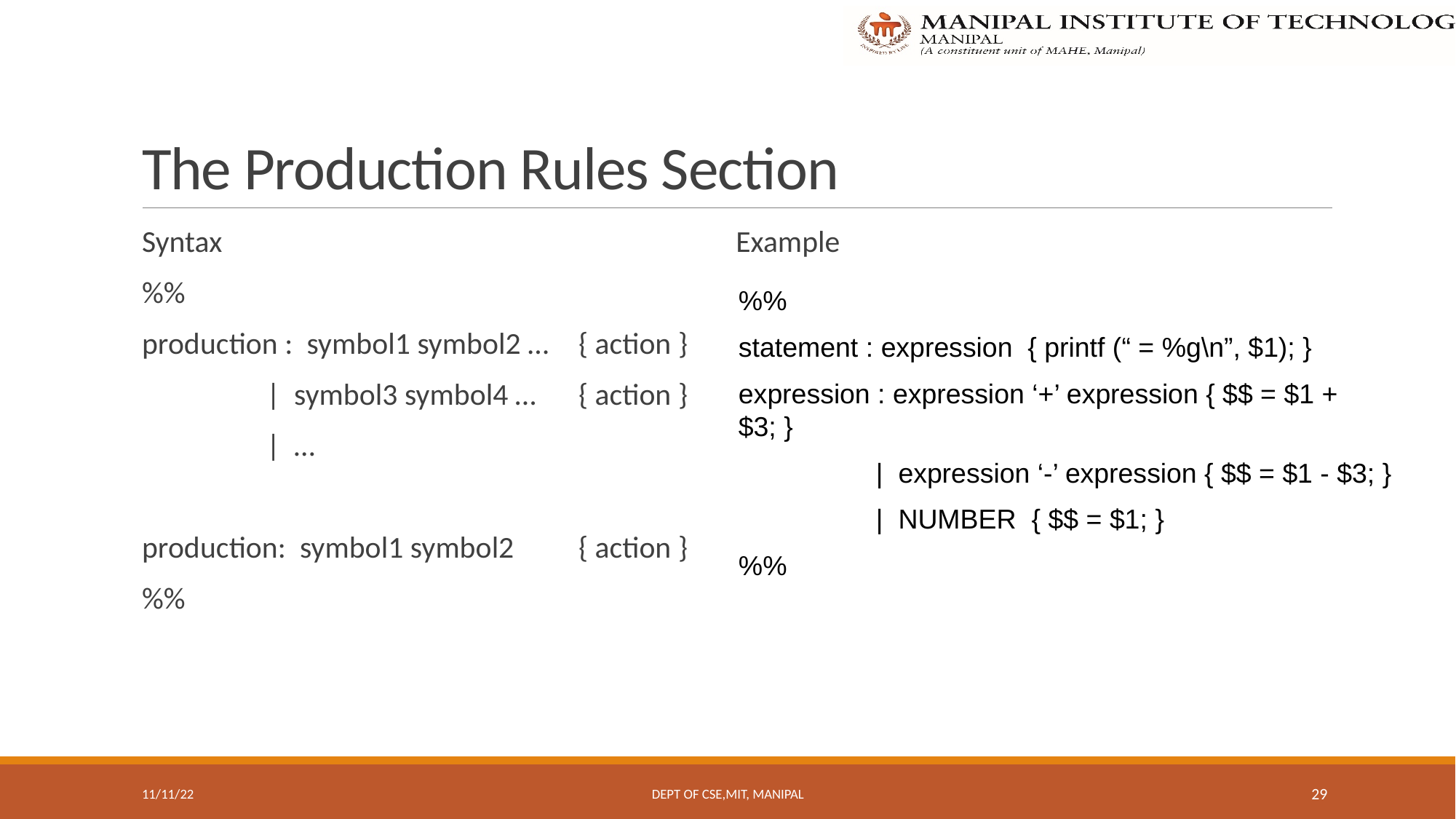

# The Production Rules Section
Syntax					       Example
%%
production :  symbol1 symbol2 …	{ action }
                  |  symbol3 symbol4 …	{ action }
                  |  …

production:  symbol1 symbol2	{ action }
%%

%%
statement : expression  { printf (“ = %g\n”, $1); }
expression : expression ‘+’ expression { $$ = $1 + $3; }
                  |  expression ‘-’ expression { $$ = $1 - $3; }
                  |  NUMBER  { $$ = $1; }
%%
11/11/22
Dept Of CSE,MIT, Manipal
29